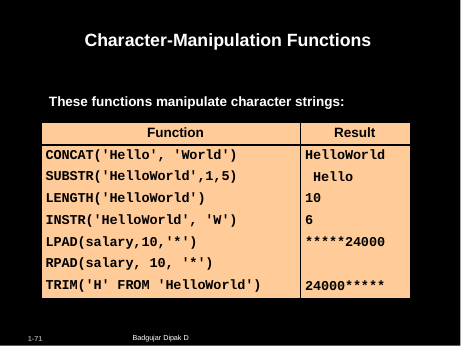

# Character-Manipulation Functions
These functions manipulate character strings:
Function  CONCAT('Hello', 'World')  SUBSTR('HelloWorld',1,5)  LENGTH('HelloWorld')  INSTR('HelloWorld', 'W')
LPAD(salary,10,'*')
RPAD(salary, 10, '*')  TRIM('H' FROM 'HelloWorld')
Result  HelloWorld  Hello
10
6
*****24000  24000*****  elloWorld

Badgujar Dipak D
1-71